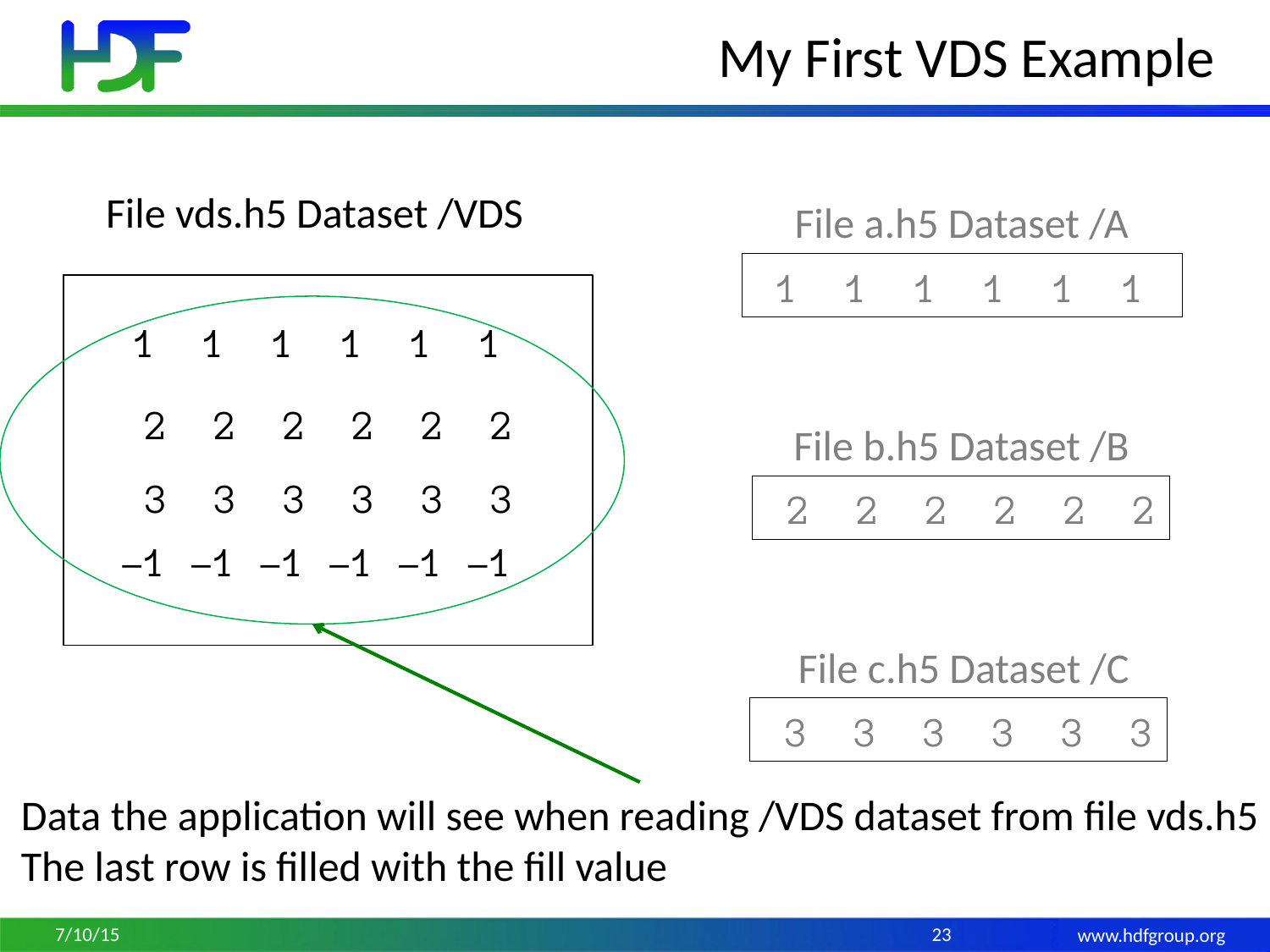

# My First VDS Example
File vds.h5 Dataset /VDS
File a.h5 Dataset /A
 1  1  1  1  1  1

 1  1  1  1  1  1
 2  2  2  2  2  2
File b.h5 Dataset /B
 3  3  3  3  3  3
 2  2  2  2  2  2
-1 -1 -1 -1 -1 -1
File c.h5 Dataset /C
 3  3  3  3  3  3
Data the application will see when reading /VDS dataset from file vds.h5
The last row is filled with the fill value
7/10/15
23